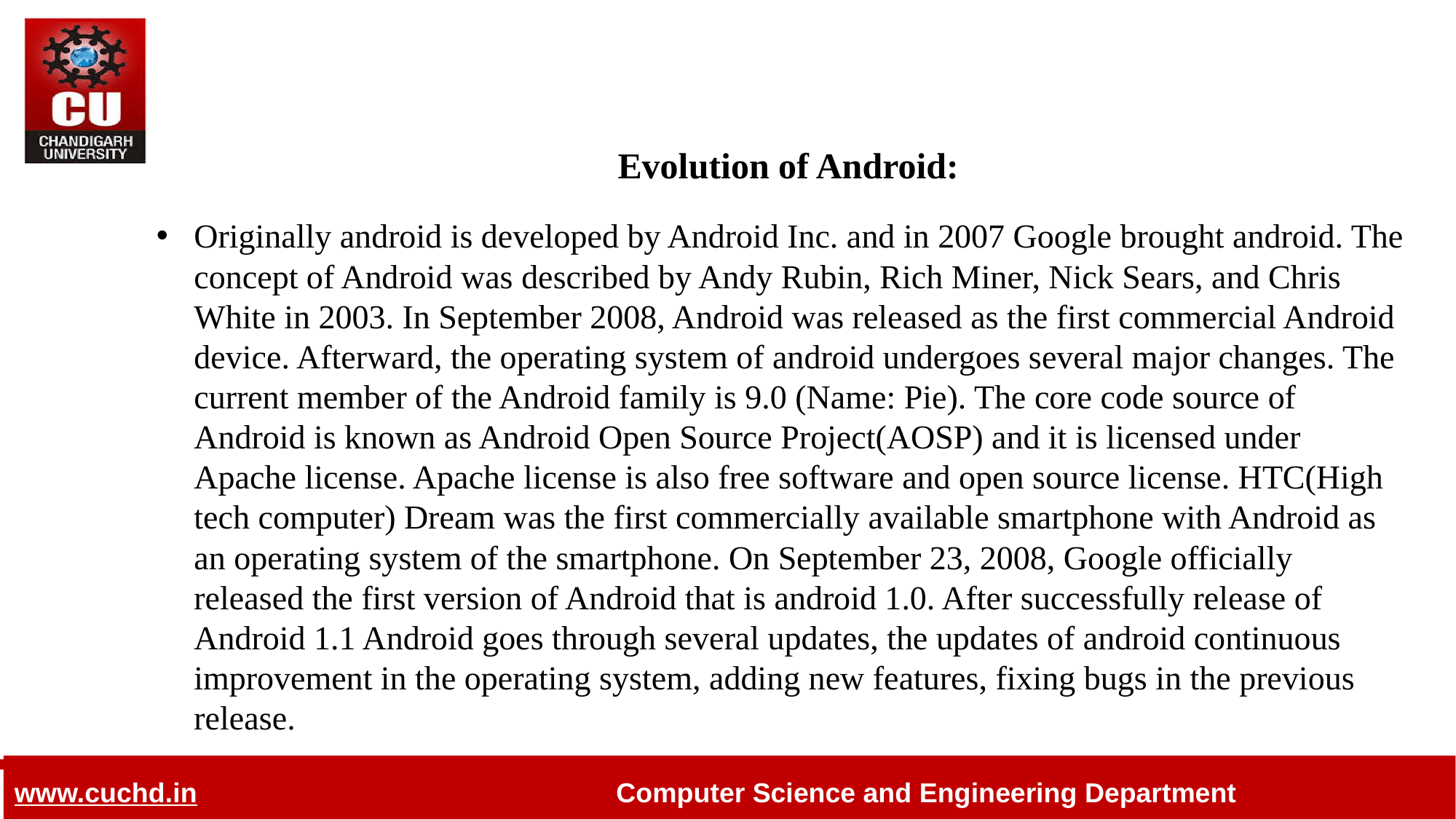

# Evolution of Android:
Originally android is developed by Android Inc. and in 2007 Google brought android. The concept of Android was described by Andy Rubin, Rich Miner, Nick Sears, and Chris White in 2003. In September 2008, Android was released as the first commercial Android device. Afterward, the operating system of android undergoes several major changes. The current member of the Android family is 9.0 (Name: Pie). The core code source of Android is known as Android Open Source Project(AOSP) and it is licensed under Apache license. Apache license is also free software and open source license. HTC(High tech computer) Dream was the first commercially available smartphone with Android as an operating system of the smartphone. On September 23, 2008, Google officially released the first version of Android that is android 1.0. After successfully release of Android 1.1 Android goes through several updates, the updates of android continuous improvement in the operating system, adding new features, fixing bugs in the previous release.